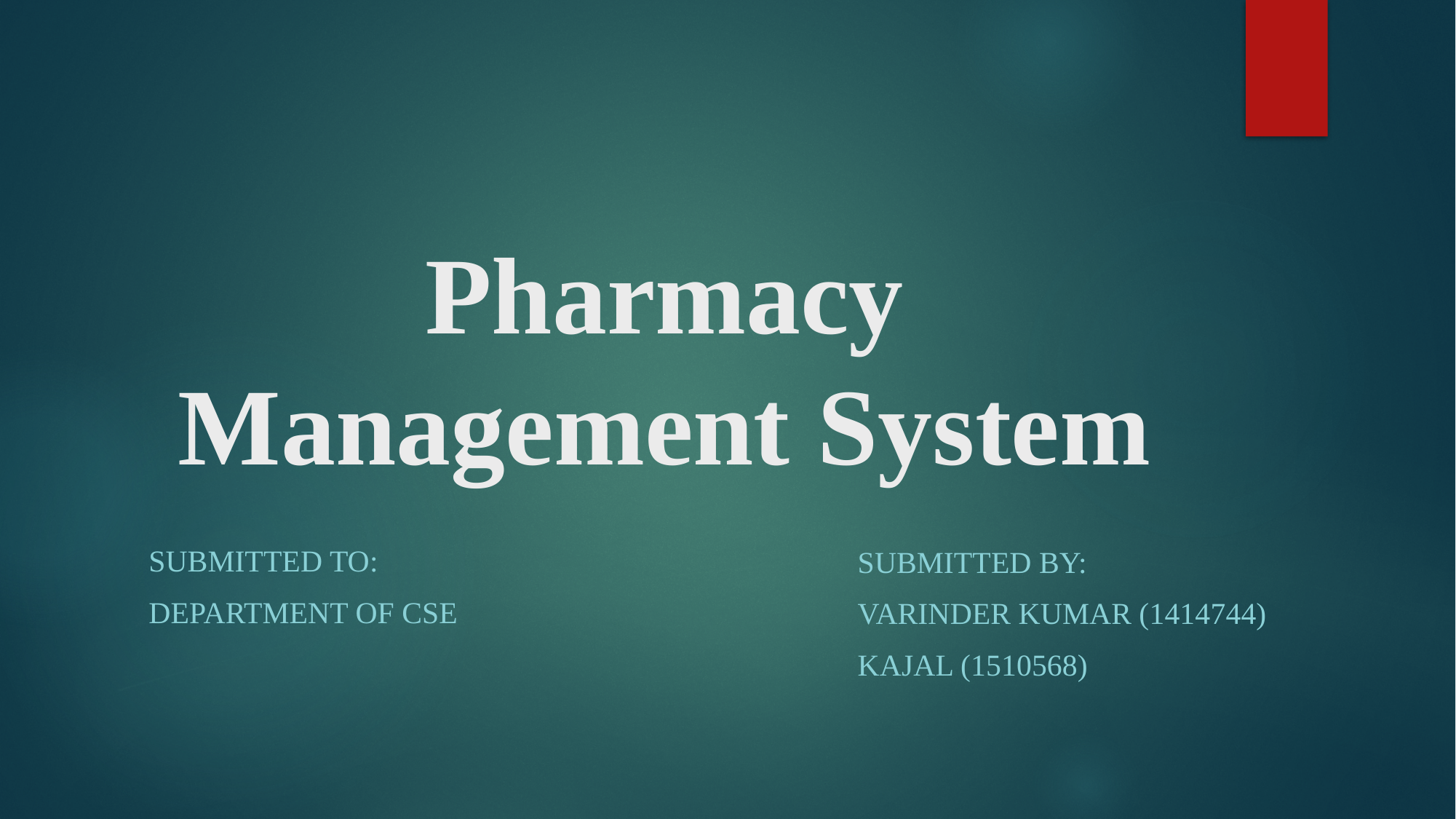

# Pharmacy Management System
Submitted TO:
Department of cse
Submitted By:
Varinder Kumar (1414744)
Kajal (1510568)